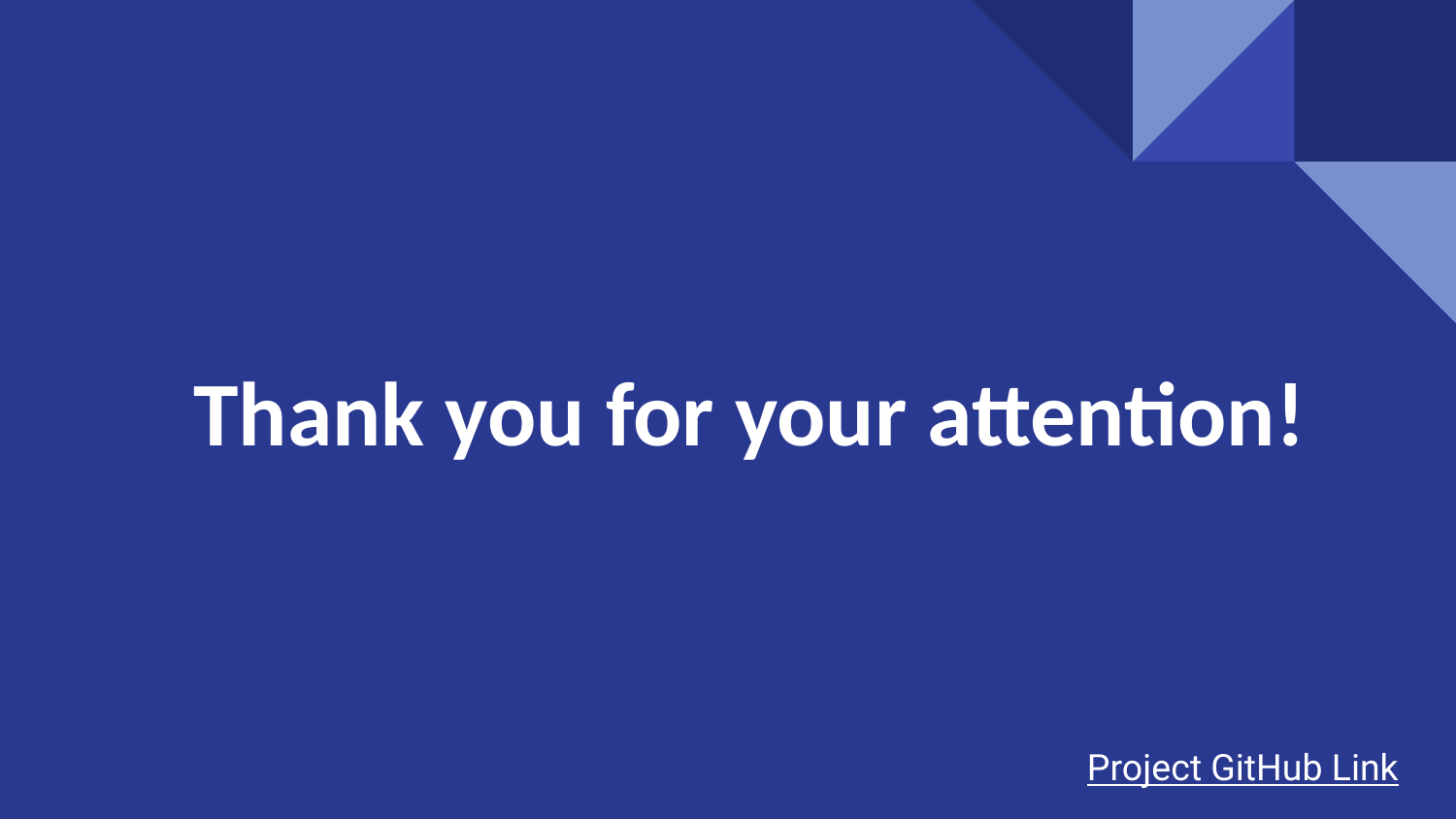

# Thank you for your attention!
Project GitHub Link